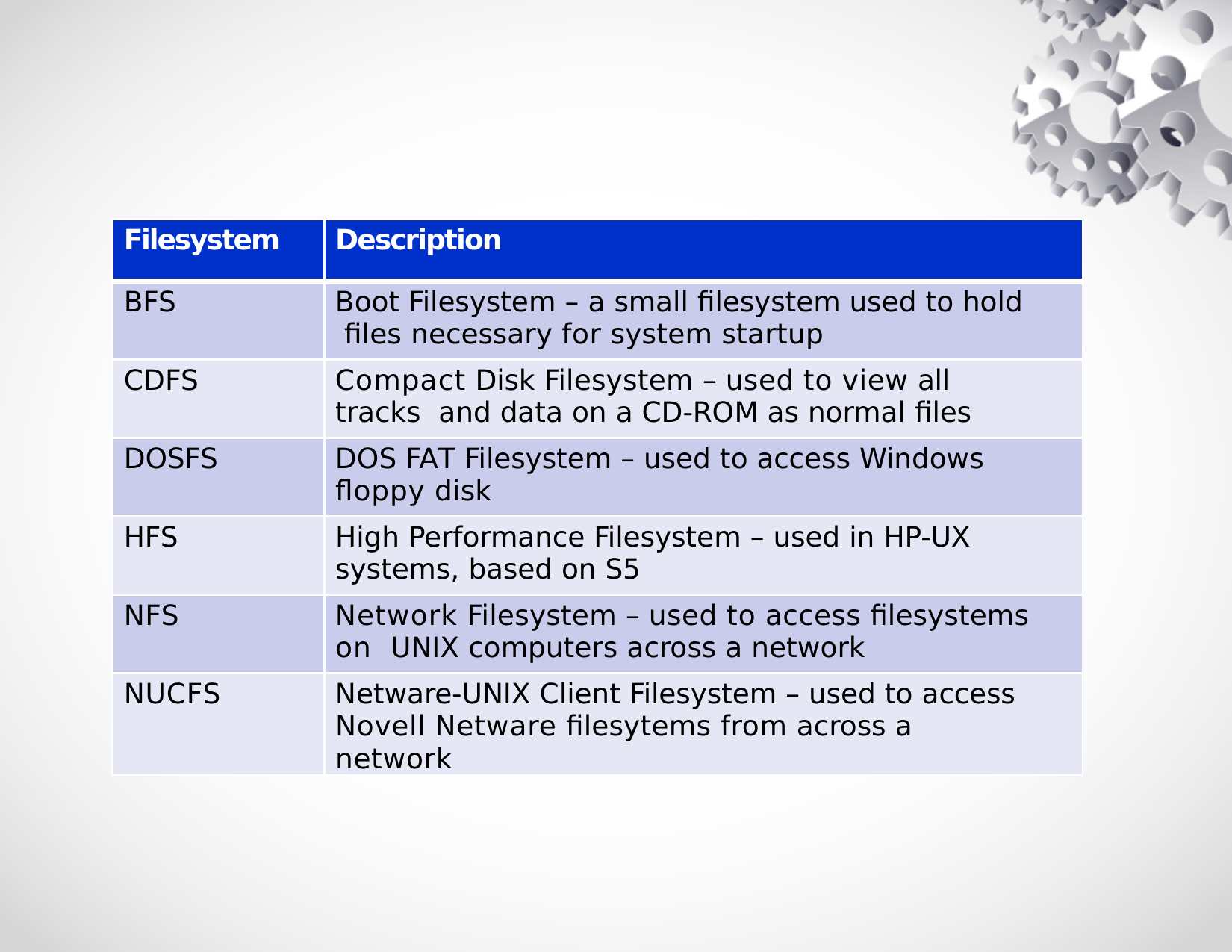

| Filesystem | Description |
| --- | --- |
| BFS | Boot Filesystem – a small filesystem used to hold files necessary for system startup |
| CDFS | Compact Disk Filesystem – used to view all tracks and data on a CD-ROM as normal files |
| DOSFS | DOS FAT Filesystem – used to access Windows floppy disk |
| HFS | High Performance Filesystem – used in HP-UX systems, based on S5 |
| NFS | Network Filesystem – used to access filesystems on UNIX computers across a network |
| NUCFS | Netware-UNIX Client Filesystem – used to access Novell Netware filesytems from across a network |